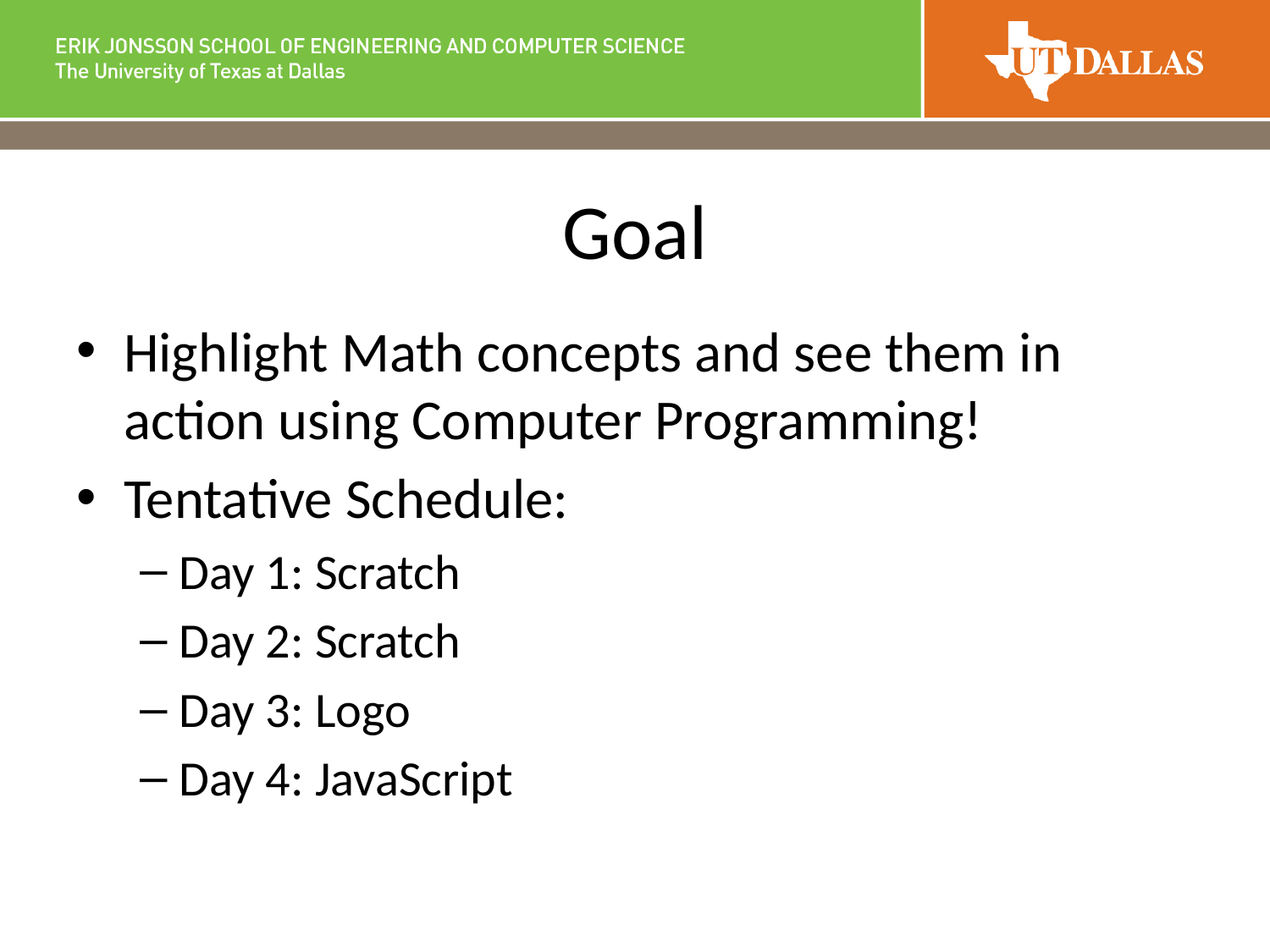

# Goal
Highlight Math concepts and see them in action using Computer Programming!
Tentative Schedule:
Day 1: Scratch
Day 2: Scratch
Day 3: Logo
Day 4: JavaScript